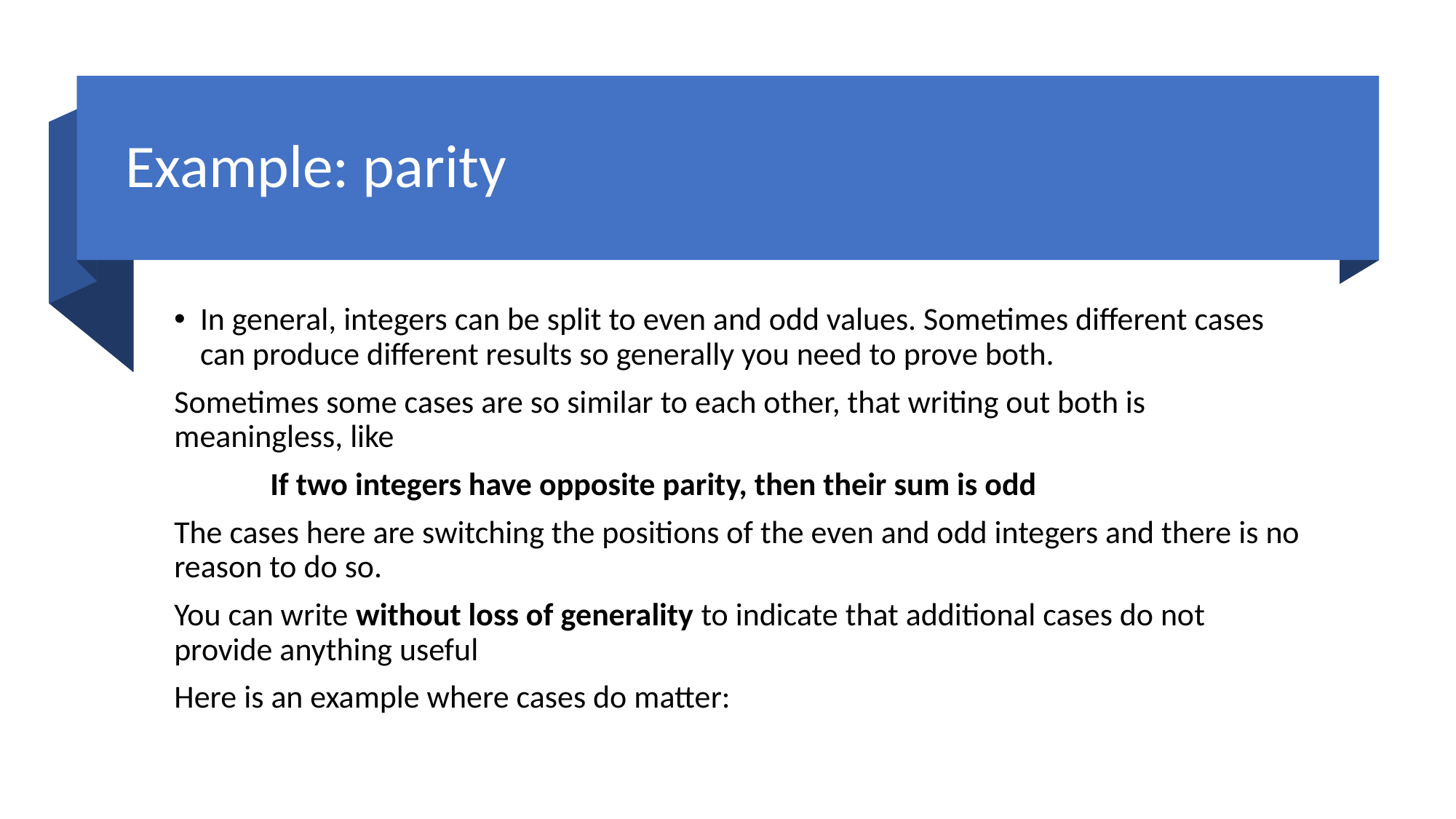

# Example: parity

In general, integers can be split to even and odd values. Sometimes different cases can produce different results so generally you need to prove both.
Sometimes some cases are so similar to each other, that writing out both is meaningless, like
	If two integers have opposite parity, then their sum is odd
The cases here are switching the positions of the even and odd integers and there is no reason to do so.
You can write without loss of generality to indicate that additional cases do not provide anything useful
Here is an example where cases do matter: